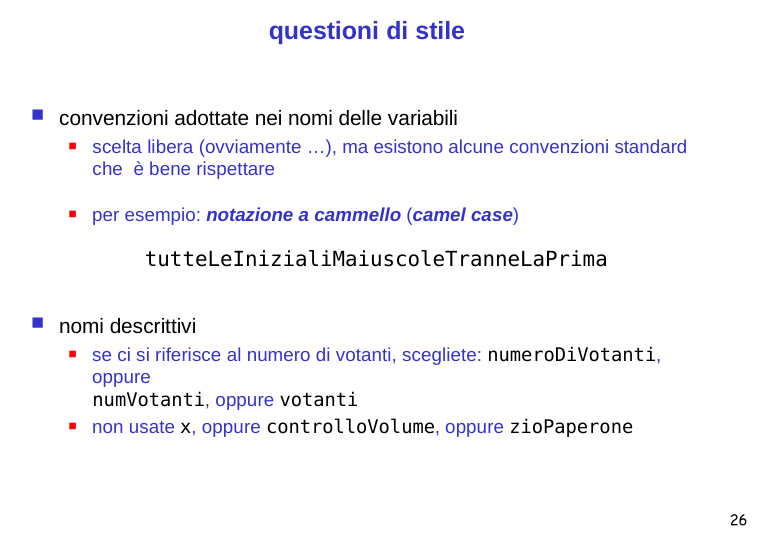

# questioni di stile
convenzioni adottate nei nomi delle variabili
scelta libera (ovviamente …), ma esistono alcune convenzioni standard che  è bene rispettare

per esempio: notazione a cammello (camel case)

tutteLeInizialiMaiuscoleTranneLaPrima

nomi descrittivi
se ci si riferisce al numero di votanti, scegliete: numeroDiVotanti, oppure
numVotanti, oppure votanti
non usate x, oppure controlloVolume, oppure zioPaperone
26